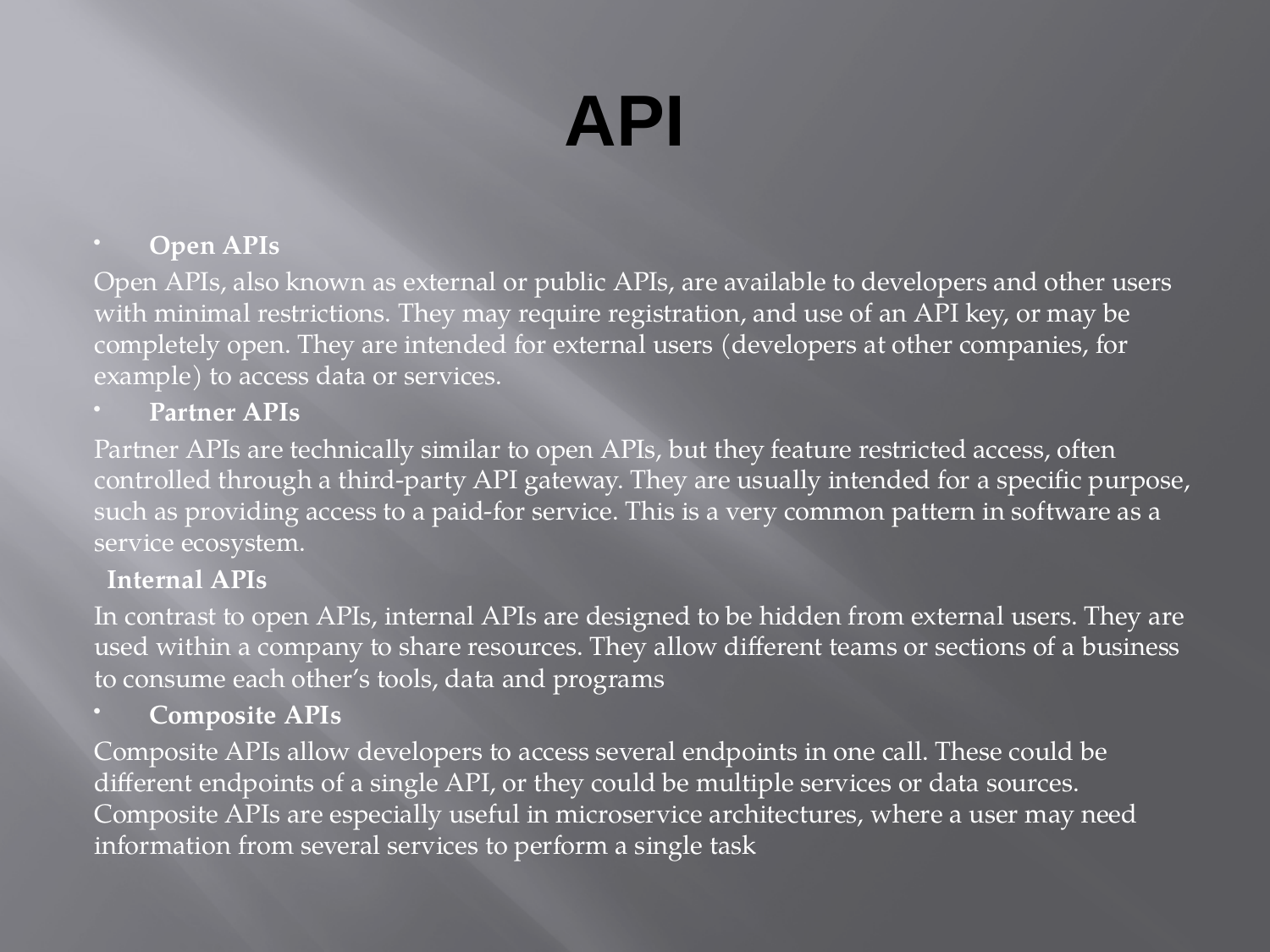

# API
Open APIs
Open APIs, also known as external or public APIs, are available to developers and other users with minimal restrictions. They may require registration, and use of an API key, or may be completely open. They are intended for external users (developers at other companies, for example) to access data or services.
Partner APIs
Partner APIs are technically similar to open APIs, but they feature restricted access, often controlled through a third-party API gateway. They are usually intended for a specific purpose, such as providing access to a paid-for service. This is a very common pattern in software as a service ecosystem.
  Internal APIs
In contrast to open APIs, internal APIs are designed to be hidden from external users. They are used within a company to share resources. They allow different teams or sections of a business to consume each other’s tools, data and programs
Composite APIs
Composite APIs allow developers to access several endpoints in one call. These could be different endpoints of a single API, or they could be multiple services or data sources. Composite APIs are especially useful in microservice architectures, where a user may need information from several services to perform a single task